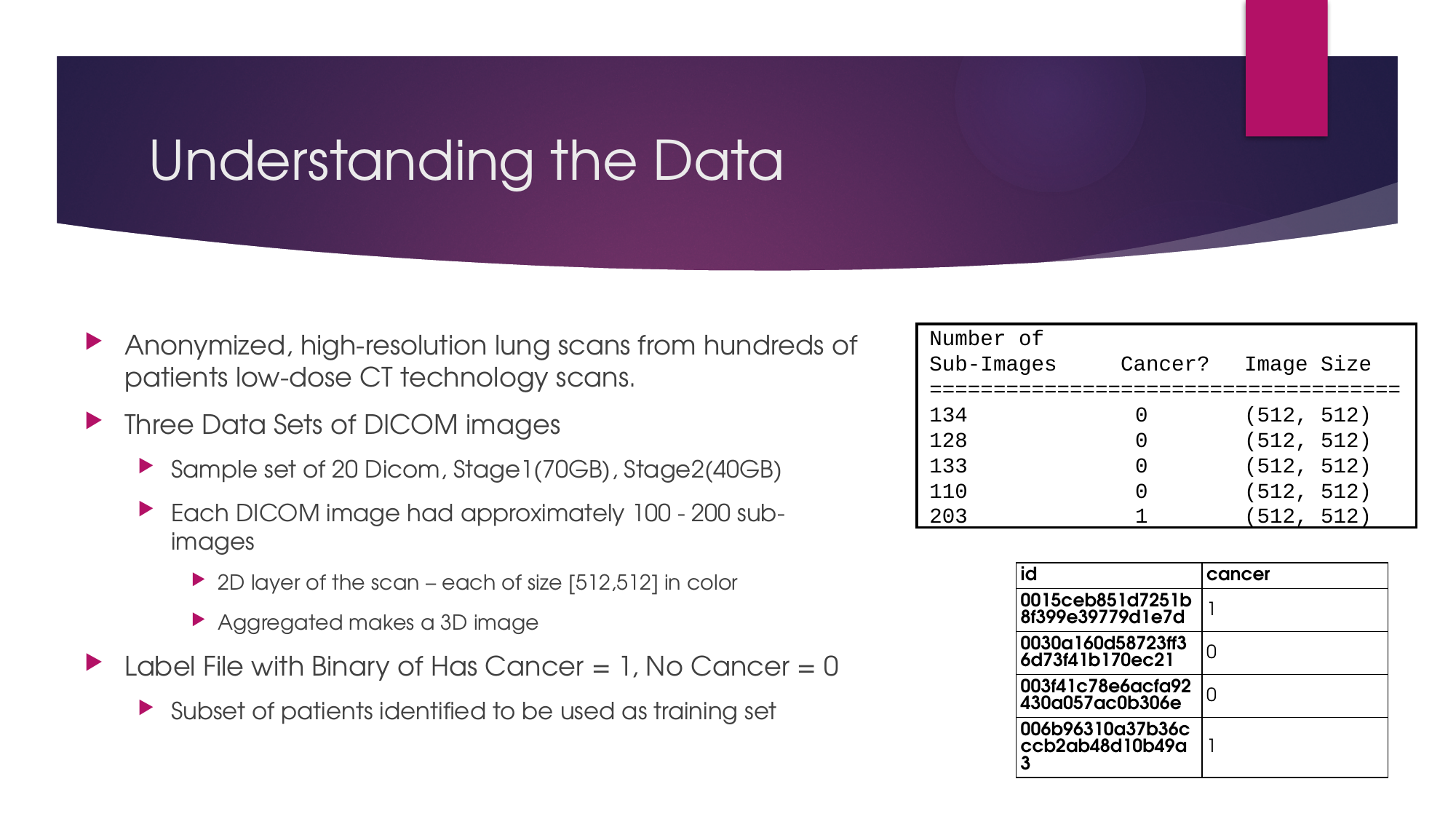

# Understanding the Data
Anonymized, high-resolution lung scans from hundreds of patients low-dose CT technology scans.
Three Data Sets of DICOM images
Sample set of 20 Dicom, Stage1(70GB), Stage2(40GB)
Each DICOM image had approximately 100 - 200 sub-images
2D layer of the scan – each of size [512,512] in color
Aggregated makes a 3D image
Label File with Binary of Has Cancer = 1, No Cancer = 0
Subset of patients identified to be used as training set
 Number of
 Sub-Images     Cancer?	Image Size
 =====================================
 134 		0 	(512, 512)
 128 		0 	(512, 512)
 133 		0 	(512, 512)
 110 		0 	(512, 512)
 203 		1 	(512, 512)
| id | cancer |
| --- | --- |
| 0015ceb851d7251b8f399e39779d1e7d | 1 |
| 0030a160d58723ff36d73f41b170ec21 | 0 |
| 003f41c78e6acfa92430a057ac0b306e | 0 |
| 006b96310a37b36cccb2ab48d10b49a3 | 1 |